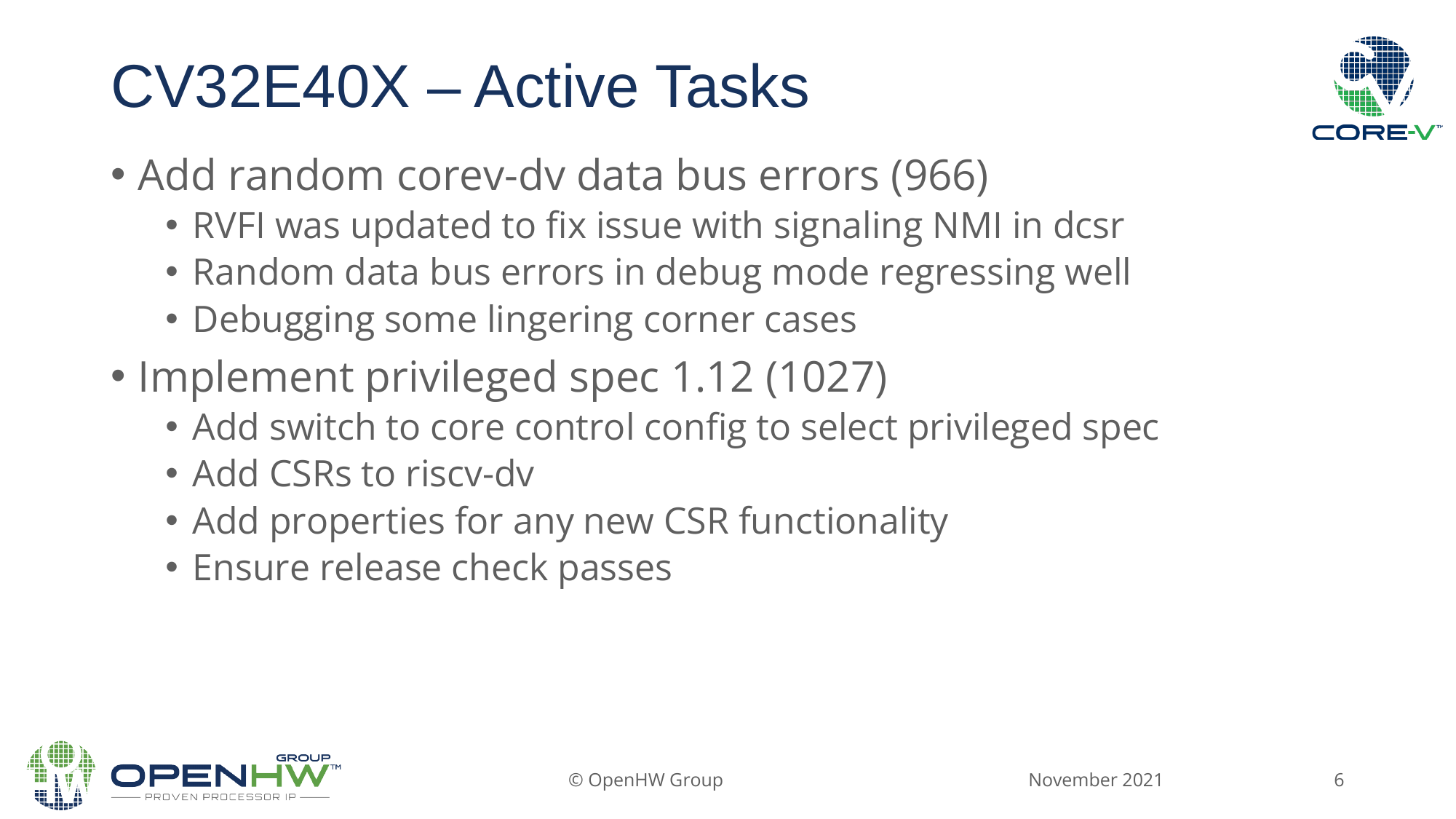

# CV32E40X – Active Tasks
Add random corev-dv data bus errors (966)
RVFI was updated to fix issue with signaling NMI in dcsr
Random data bus errors in debug mode regressing well
Debugging some lingering corner cases
Implement privileged spec 1.12 (1027)
Add switch to core control config to select privileged spec
Add CSRs to riscv-dv
Add properties for any new CSR functionality
Ensure release check passes

November 2021
© OpenHW Group
6